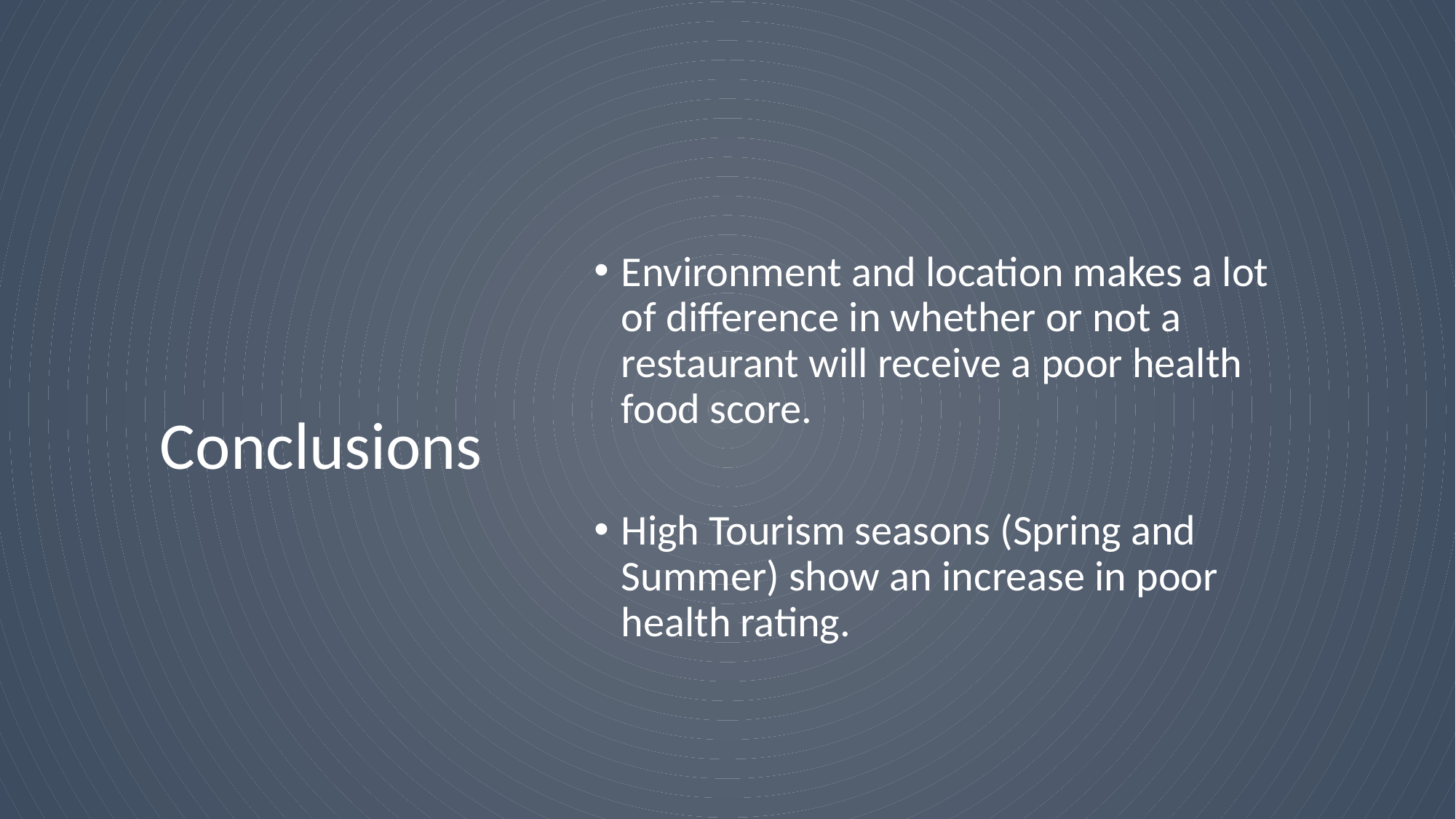

# Conclusions
Environment and location makes a lot of difference in whether or not a restaurant will receive a poor health food score.

High Tourism seasons (Spring and Summer) show an increase in poor health rating.